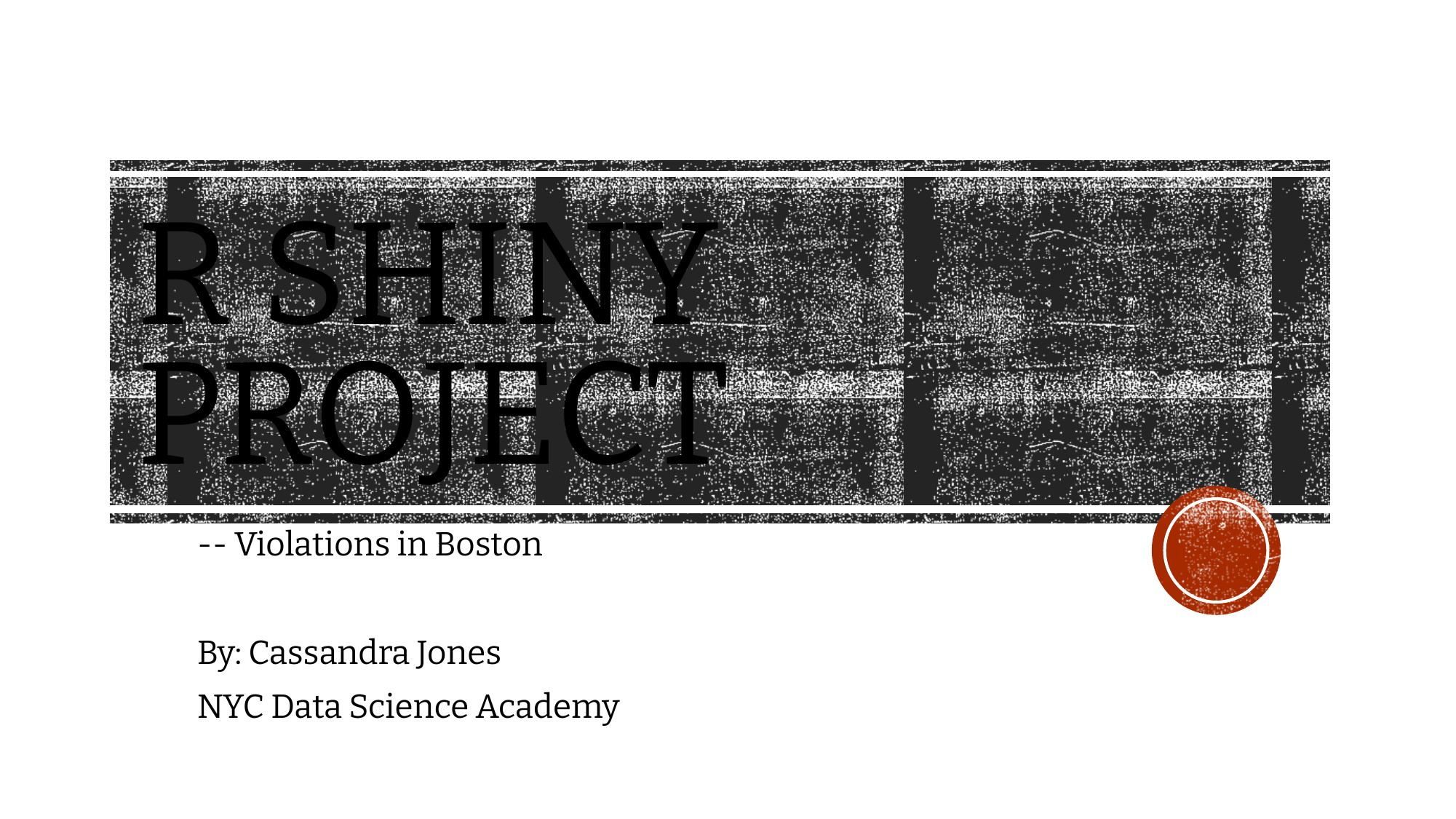

# R Shiny Project
-- Violations in Boston

By: Cassandra Jones
NYC Data Science Academy